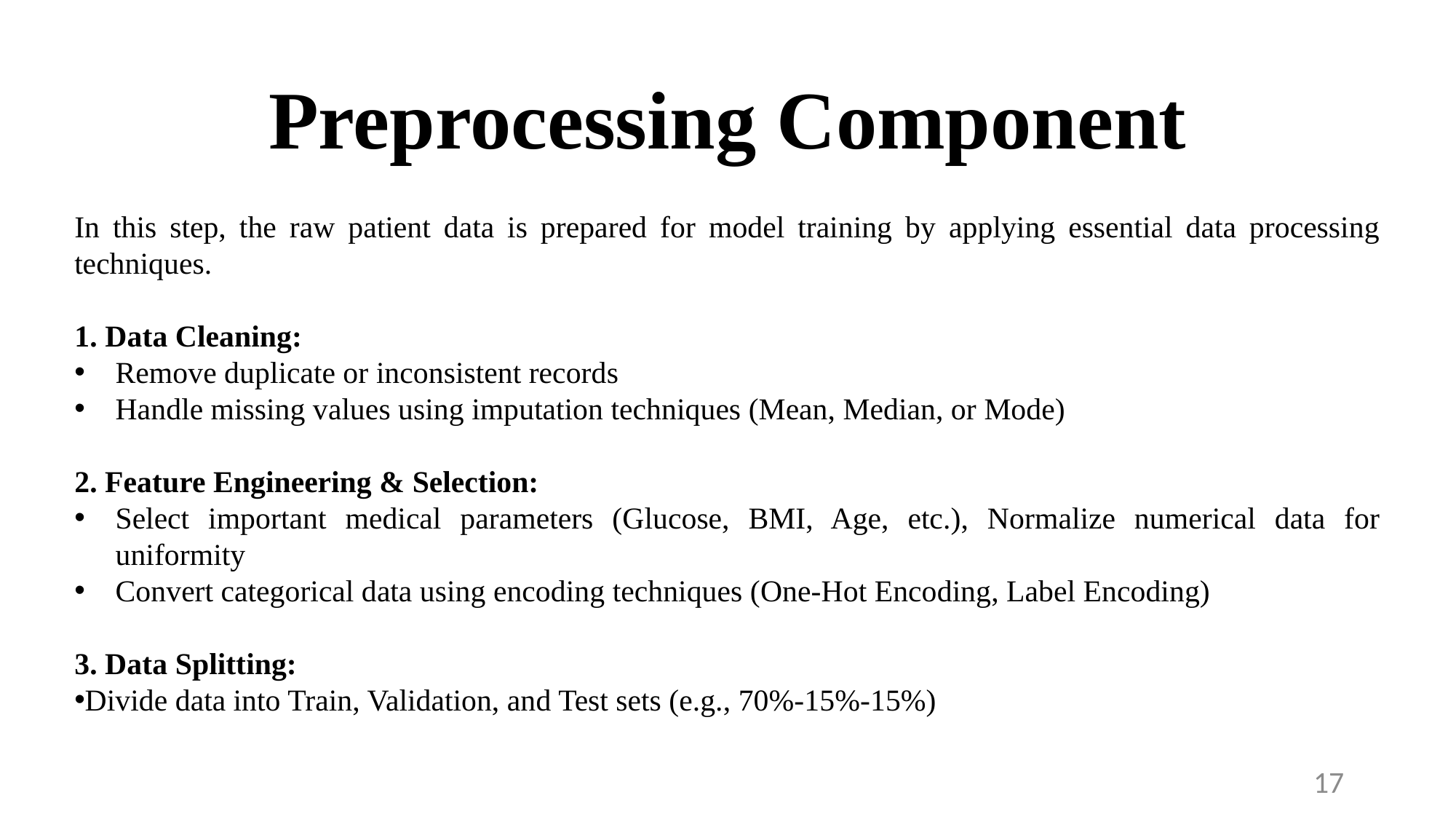

# Preprocessing Component
In this step, the raw patient data is prepared for model training by applying essential data processing techniques.
1. Data Cleaning:
Remove duplicate or inconsistent records
Handle missing values using imputation techniques (Mean, Median, or Mode)

2. Feature Engineering & Selection:
Select important medical parameters (Glucose, BMI, Age, etc.), Normalize numerical data for uniformity
Convert categorical data using encoding techniques (One-Hot Encoding, Label Encoding)

3. Data Splitting:
Divide data into Train, Validation, and Test sets (e.g., 70%-15%-15%)

17